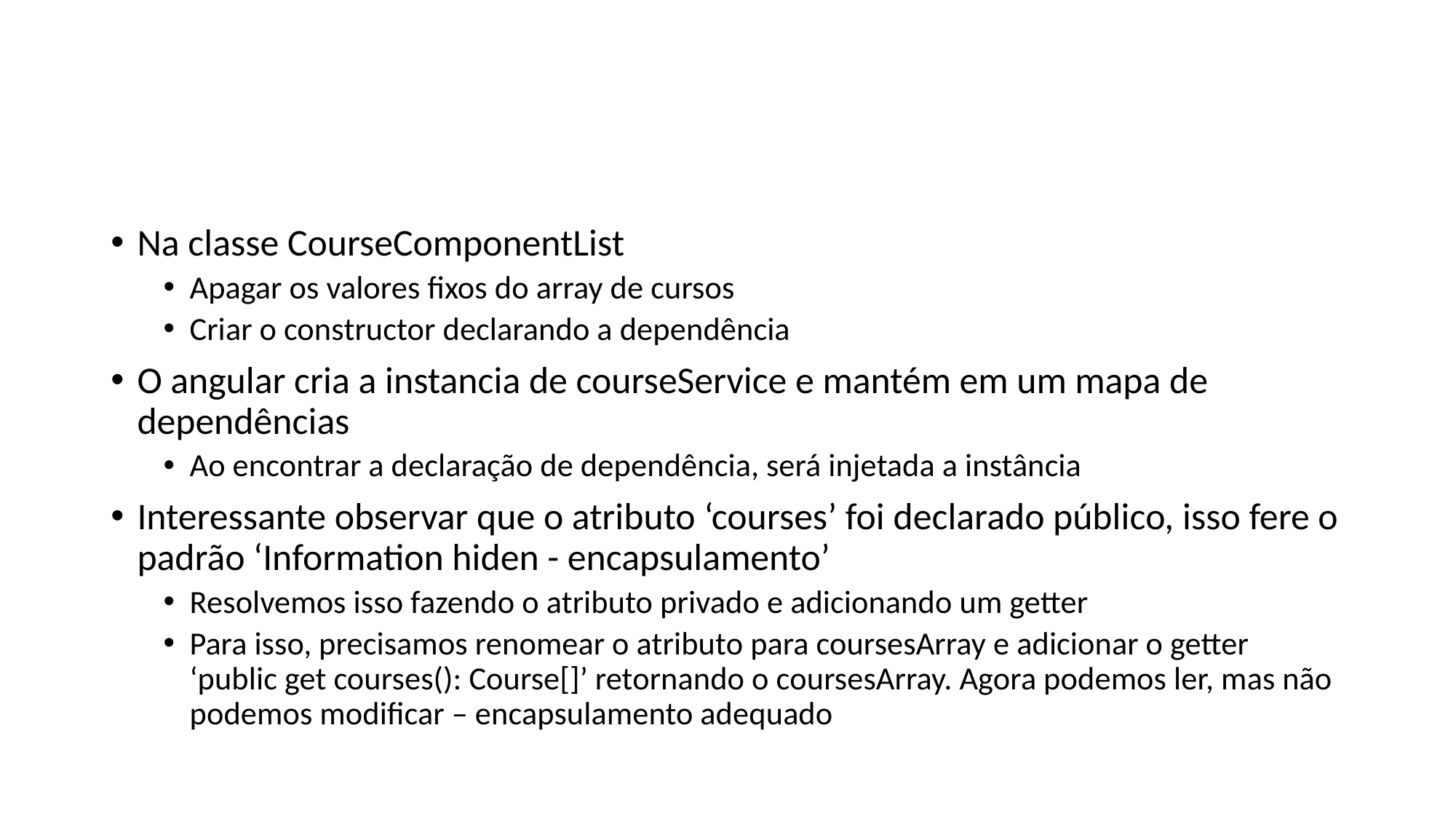

#
Na classe CourseComponentList
Apagar os valores fixos do array de cursos
Criar o constructor declarando a dependência
O angular cria a instancia de courseService e mantém em um mapa de dependências
Ao encontrar a declaração de dependência, será injetada a instância
Interessante observar que o atributo ‘courses’ foi declarado público, isso fere o padrão ‘Information hiden - encapsulamento’
Resolvemos isso fazendo o atributo privado e adicionando um getter
Para isso, precisamos renomear o atributo para coursesArray e adicionar o getter ‘public get courses(): Course[]’ retornando o coursesArray. Agora podemos ler, mas não podemos modificar – encapsulamento adequado